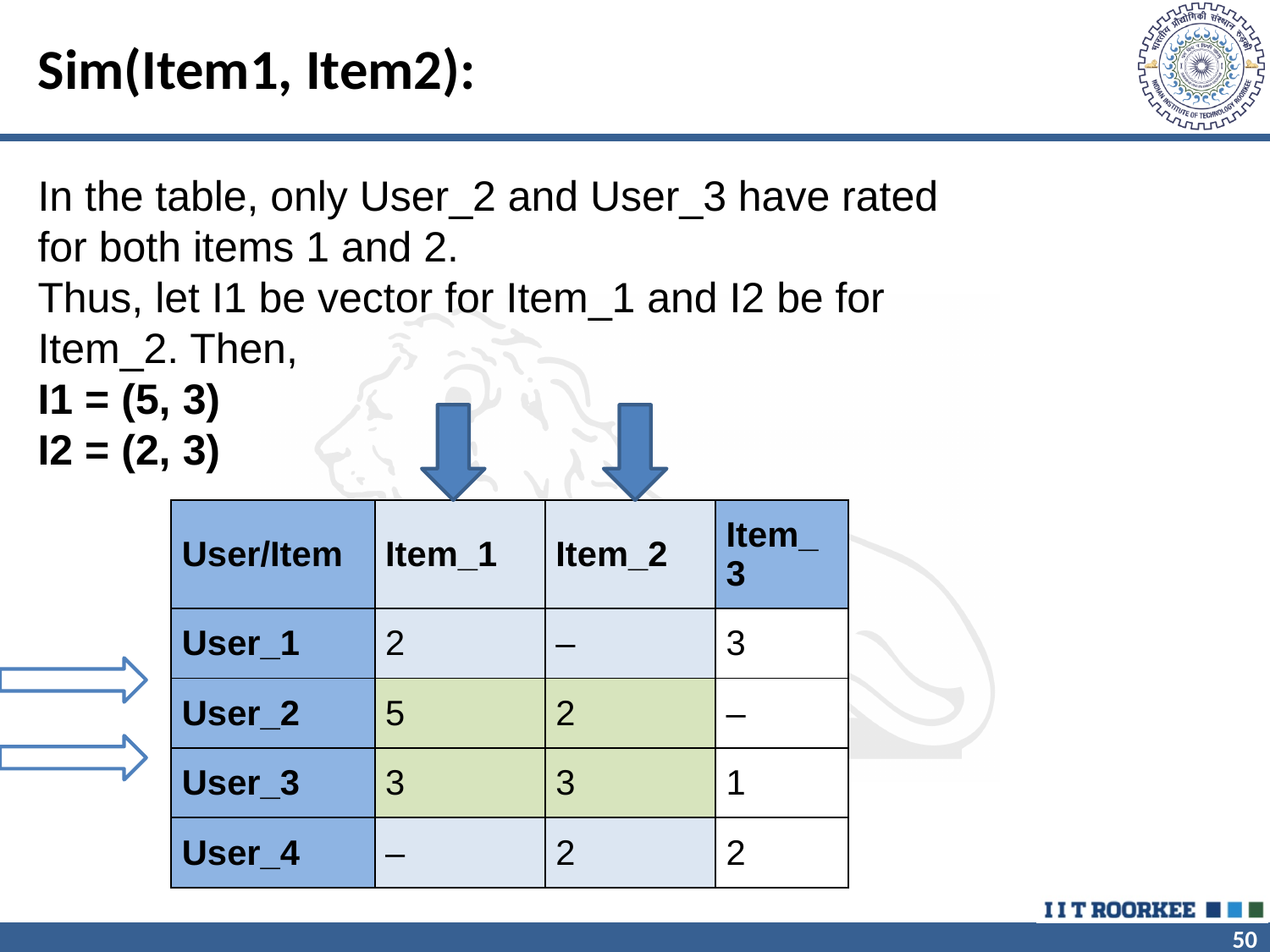

# Sim(Item1, Item2):
In the table, only User_2 and User_3 have rated for both items 1 and 2.
Thus, let I1 be vector for Item_1 and I2 be for Item_2. Then,
I1 = (5, 3)
I2 = (2, 3)

| User/Item | Item\_1 | Item\_2 | Item\_3 |
| --- | --- | --- | --- |
| User\_1 | 2 | – | 3 |
| User\_2 | 5 | 2 | – |
| User\_3 | 3 | 3 | 1 |
| User\_4 | – | 2 | 2 |